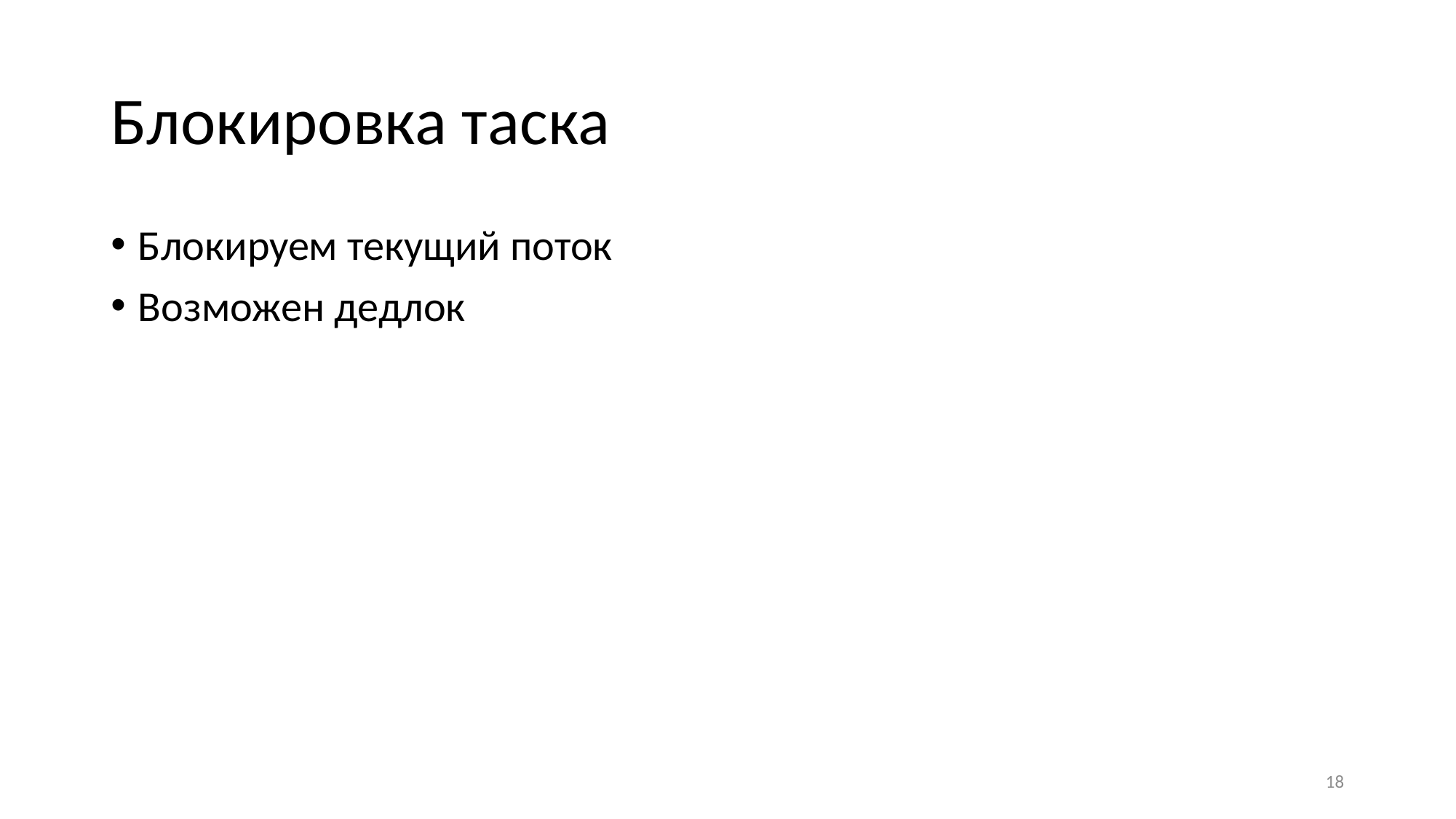

# Блокировка таска
Блокируем текущий поток
Возможен дедлок
18